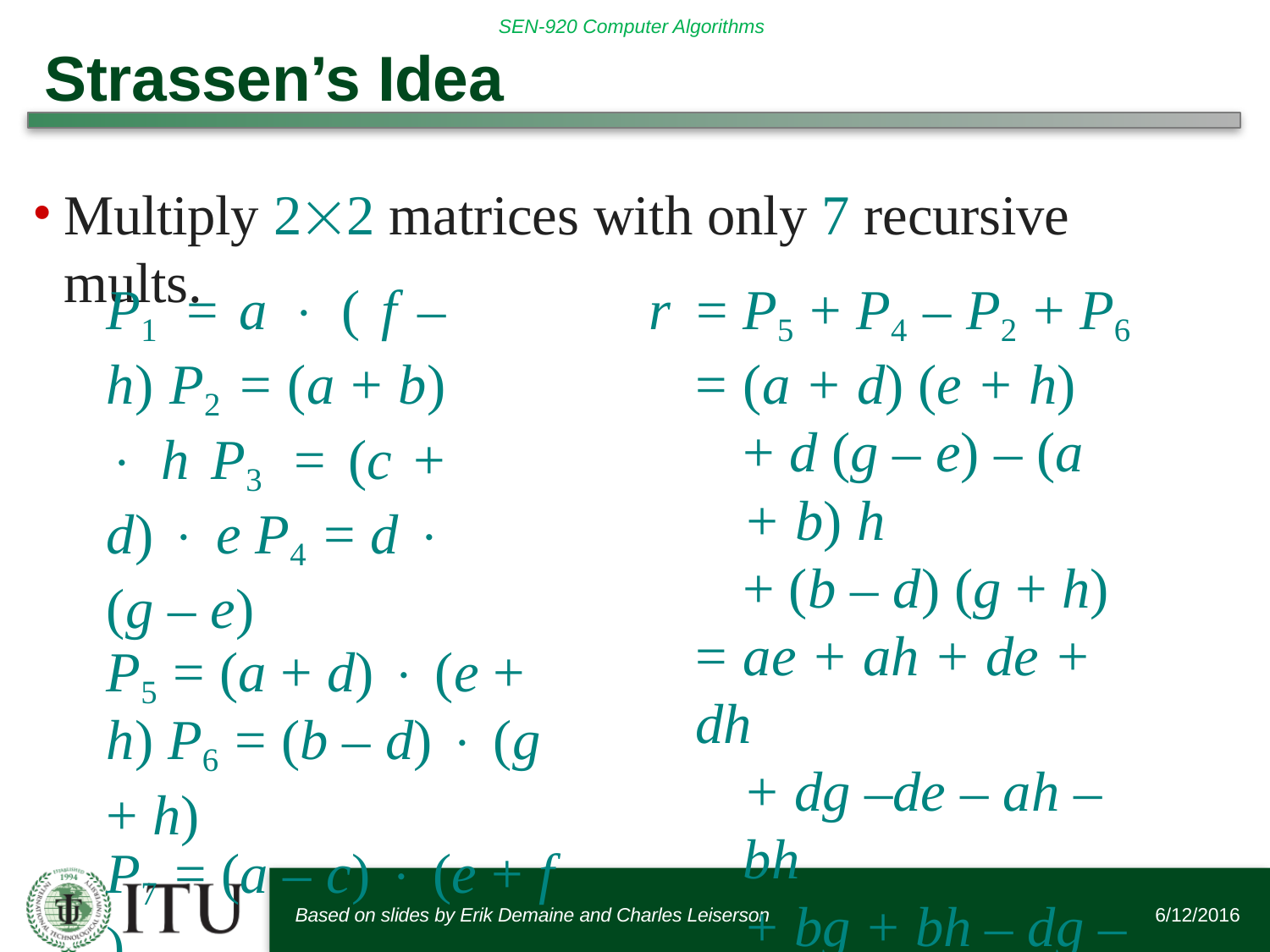

# Strassen’s Idea

Multiply 2×2 matrices with only 7 recursive mults.
r	= P5  + P4  – P2  + P6
= (a + d) (e + h)
+ d (g – e) – (a + b) h
+ (b – d) (g + h)
= ae + ah + de + dh
+ dg –de – ah – bh
+ bg + bh – dg – dh
= ae + bg
P1  = a ⋅ ( f – h) P2  = (a + b) ⋅ h P3  = (c + d) ⋅ e P4  = d ⋅ (g – e)
P5  = (a + d) ⋅ (e + h) P6  = (b – d) ⋅ (g + h)
P7  = (a – c) ⋅ (e + f  )
Based on slides by Erik Demaine and Charles Leiserson
6/12/2016